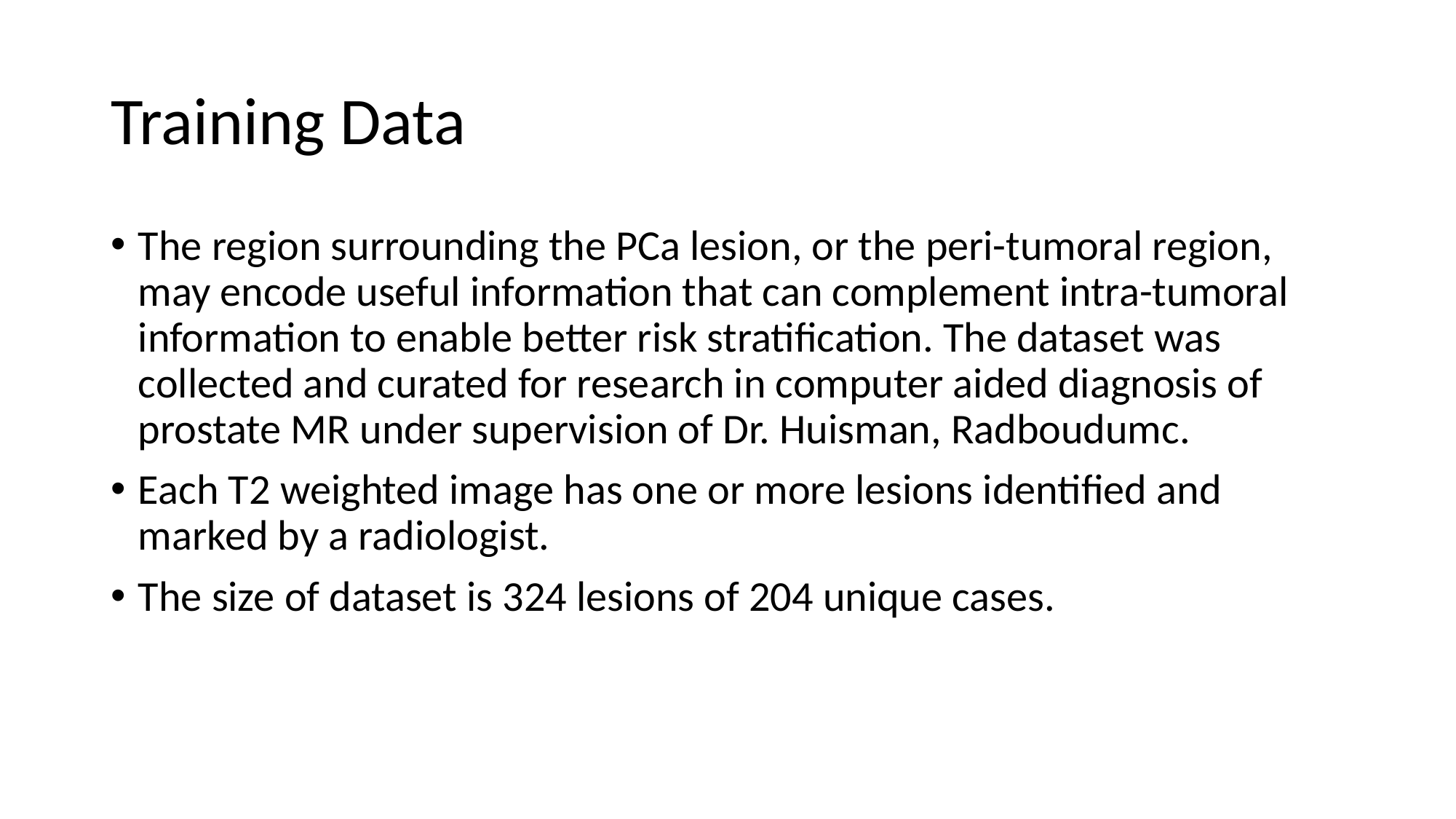

# Training Data
The region surrounding the PCa lesion, or the peri-tumoral region, may encode useful information that can complement intra-tumoral information to enable better risk stratification. The dataset was collected and curated for research in computer aided diagnosis of prostate MR under supervision of Dr. Huisman, Radboudumc.
Each T2 weighted image has one or more lesions identified and marked by a radiologist.
The size of dataset is 324 lesions of 204 unique cases.